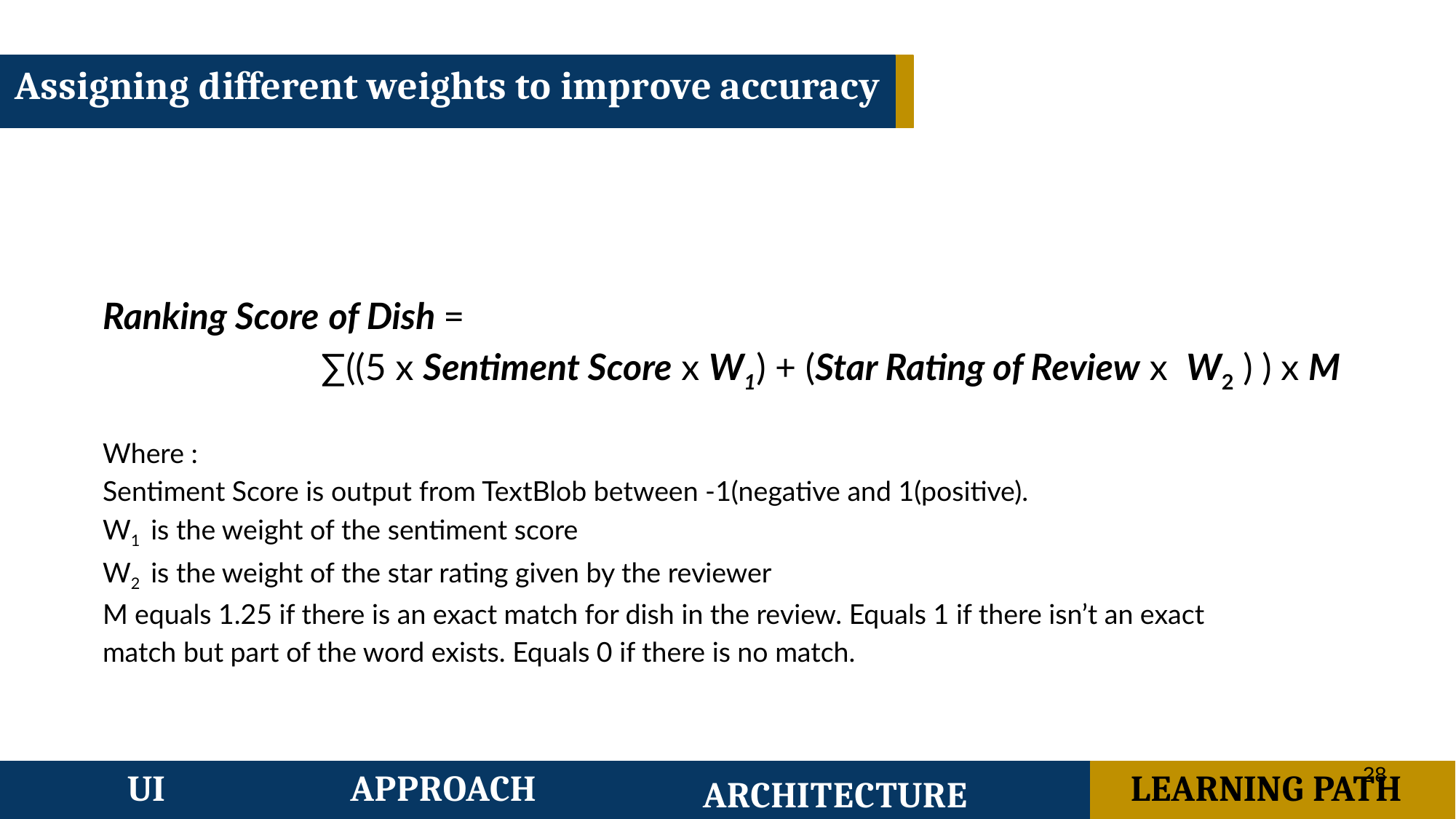

Assigning different weights to improve accuracy

Ranking Score of Dish =
∑((5 x Sentiment Score x W1) + (Star Rating of Review x  W2 ) ) x M

Where :
Sentiment Score is output from TextBlob between -1(negative and 1(positive).
W1  is the weight of the sentiment score
W2  is the weight of the star rating given by the reviewer
M equals 1.25 if there is an exact match for dish in the review. Equals 1 if there isn’t an exact
match but part of the word exists. Equals 0 if there is no match.
28
UI

APPROACH

ARCHITECTURE

LEARNING PATH